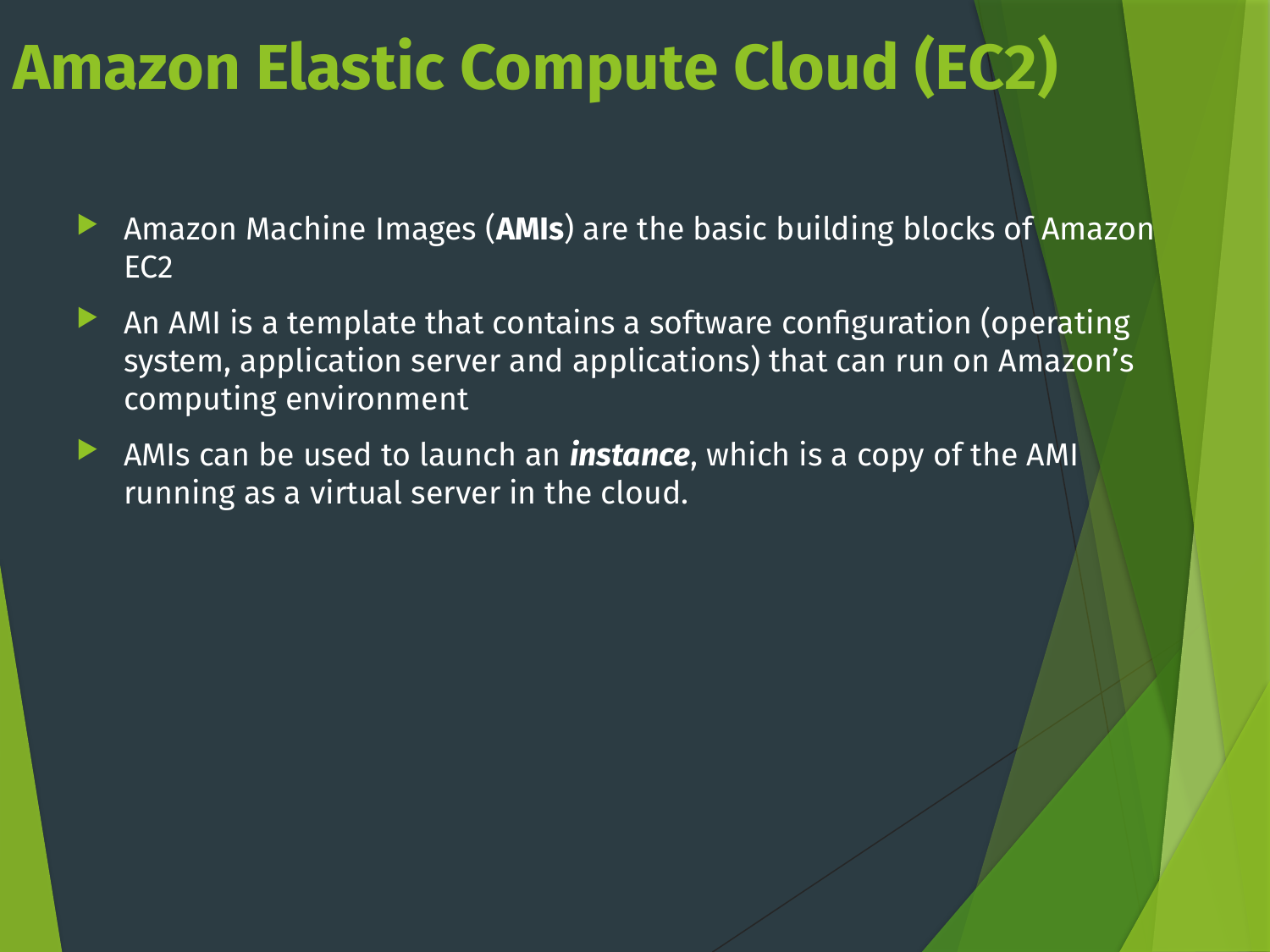

# Amazon Elastic Compute Cloud (EC2)
Amazon Machine Images (AMIs) are the basic building blocks of Amazon EC2
An AMI is a template that contains a software configuration (operating system, application server and applications) that can run on Amazon’s computing environment
AMIs can be used to launch an instance, which is a copy of the AMI running as a virtual server in the cloud.